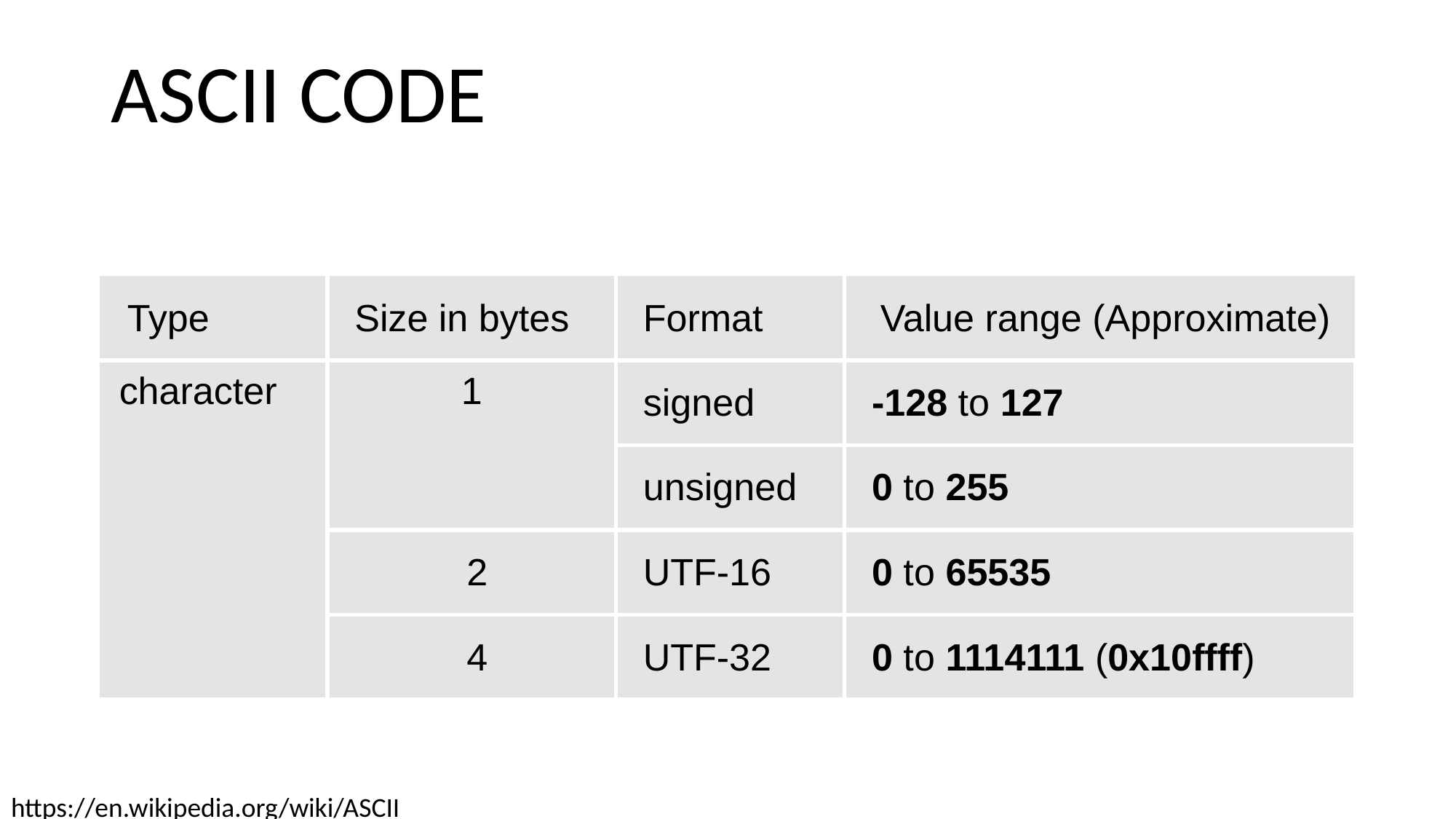

# ASCII CODE
| Type | Size in bytes | Format | Value range (Approximate) |
| --- | --- | --- | --- |
| character | 1 | signed | -128 to 127 |
|  |  | unsigned | 0 to 255 |
|  | 2 | UTF-16 | 0 to 65535 |
|  | 4 | UTF-32 | 0 to 1114111 (0x10ffff) |
https://en.wikipedia.org/wiki/ASCII